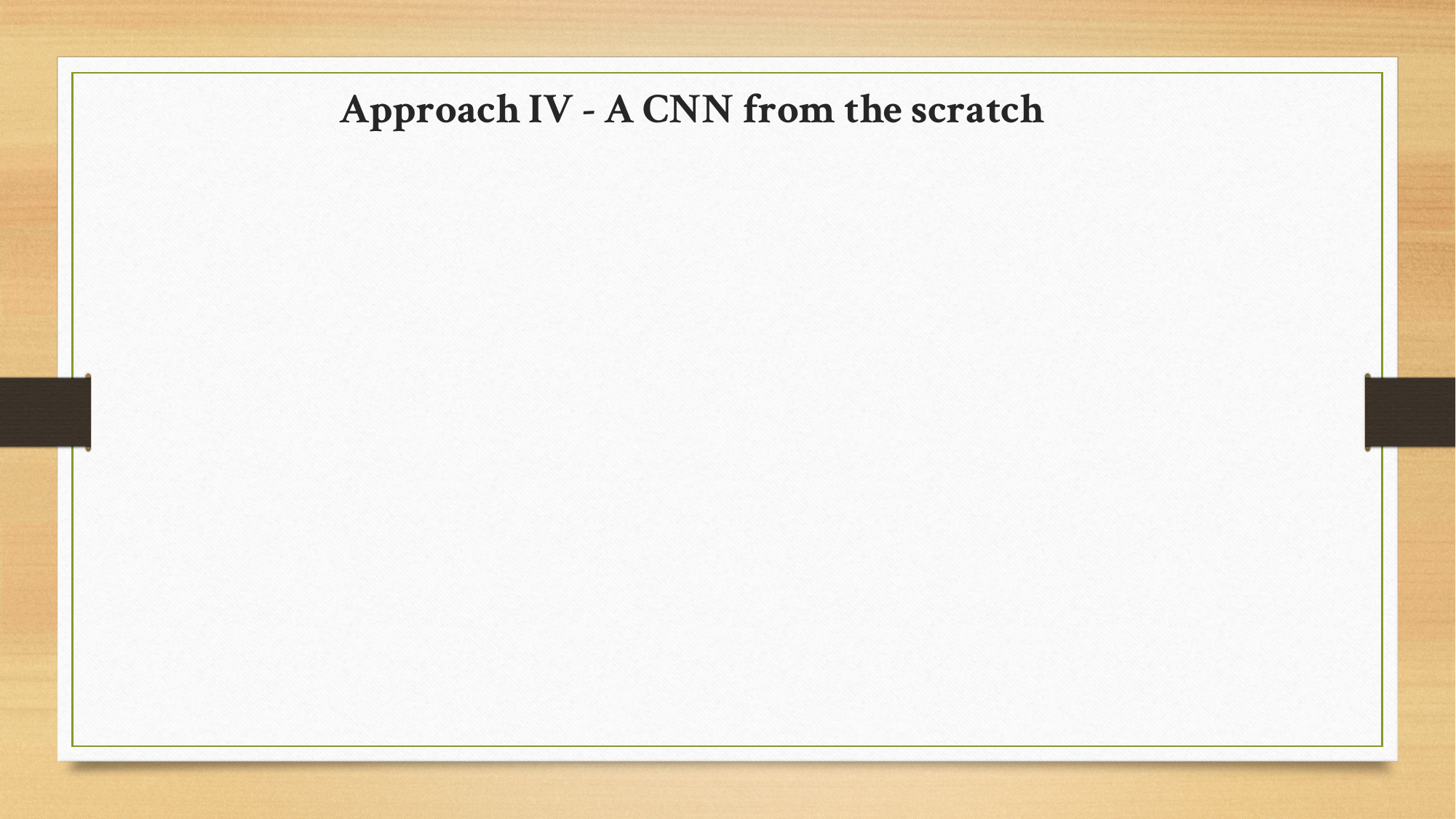

Approach IV - A CNN from the scratch